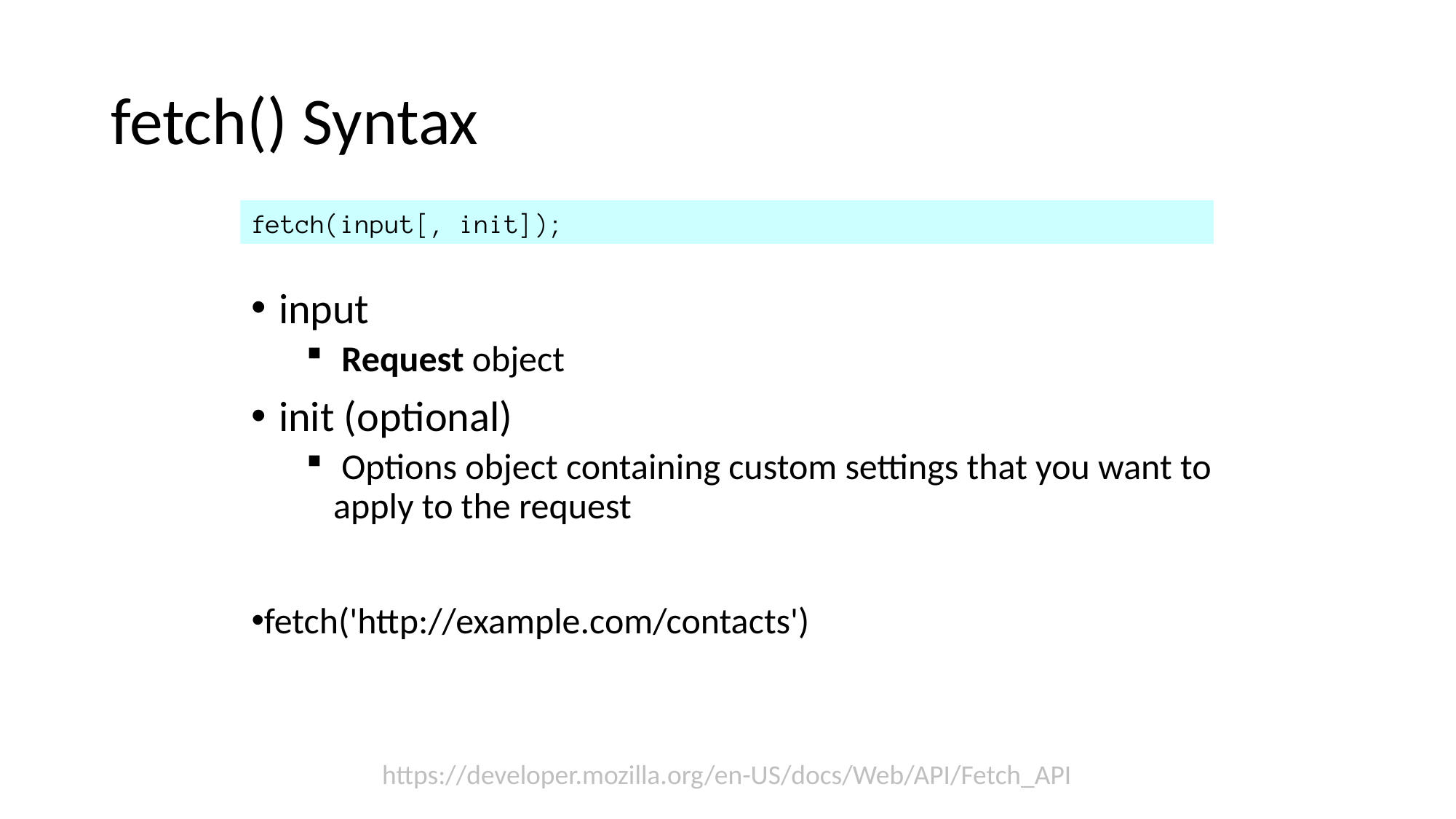

# fetch() Syntax
fetch(input[, init]);
input
 Request object
init (optional)
 Options object containing custom settings that you want to apply to the request

fetch('http://example.com/contacts')
https://developer.mozilla.org/en-US/docs/Web/API/Fetch_API